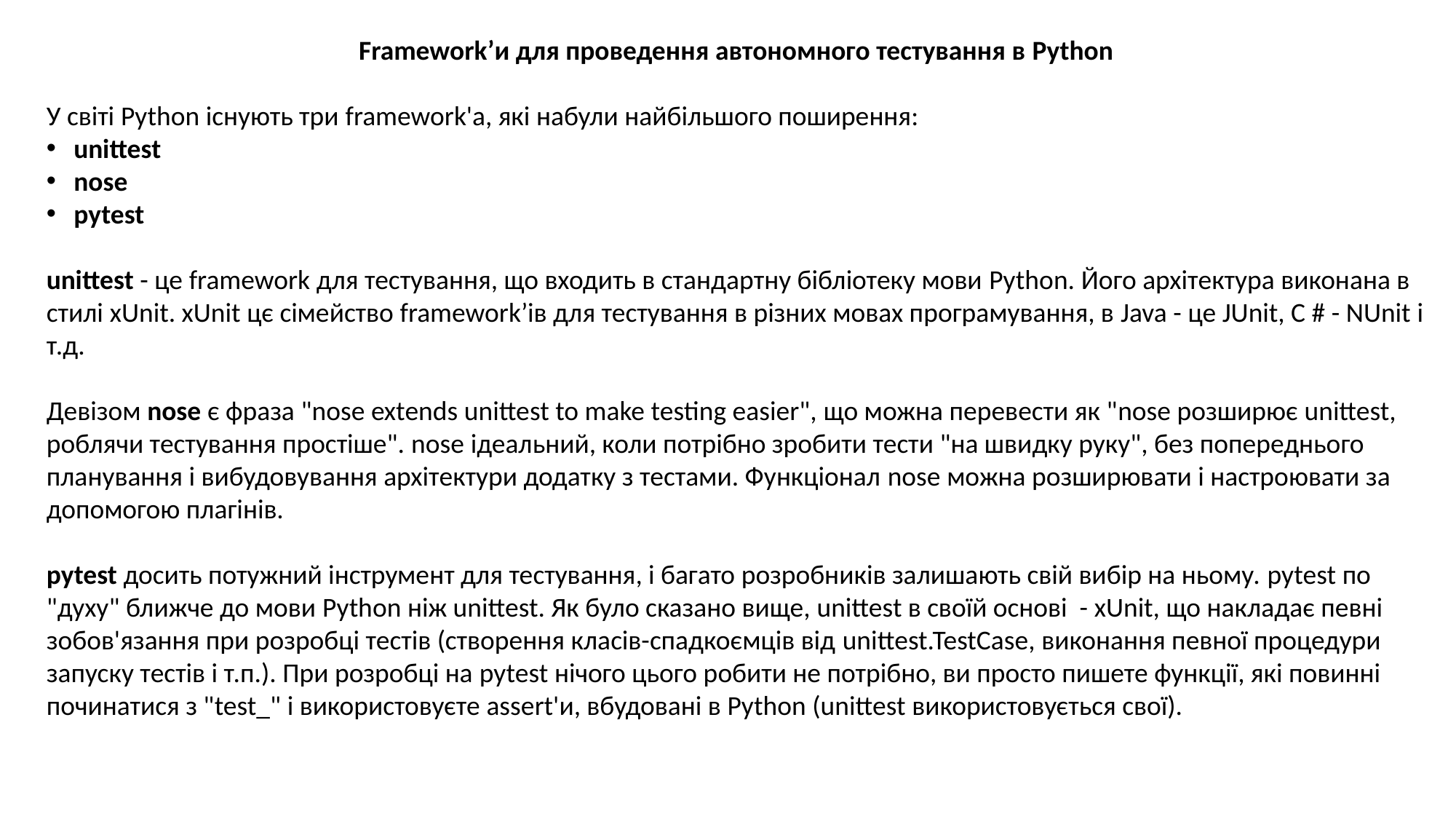

Framework’и для проведення автономного тестування в Python

У світі Python існують три framework'а, які набули найбільшого поширення:
unittest
nose
pytest

unittest - це framework для тестування, що входить в стандартну бібліотеку мови Python. Його архітектура виконана в стилі xUnit. xUnit цє сімейство framework’ів для тестування в різних мовах програмування, в Java - це JUnit, C # - NUnit і т.д.

Девізом nose є фраза "nose extends unittest to make testing easier", що можна перевести як "nose розширює unittest, роблячи тестування простіше". nose ідеальний, коли потрібно зробити тести "на швидку руку", без попереднього планування і вибудовування архітектури додатку з тестами. Функціонал nose можна розширювати і настроювати за допомогою плагінів.

pytest досить потужний інструмент для тестування, і багато розробників залишають свій вибір на ньому. pytest по "духу" ближче до мови Python ніж unittest. Як було сказано вище, unittest в своїй основі  - xUnit, що накладає певні зобов'язання при розробці тестів (створення класів-спадкоємців від unittest.TestCase, виконання певної процедури запуску тестів і т.п.). При розробці на pytest нічого цього робити не потрібно, ви просто пишете функції, які повинні починатися з "test_" і використовуєте assert'и, вбудовані в Python (unittest використовується свої).